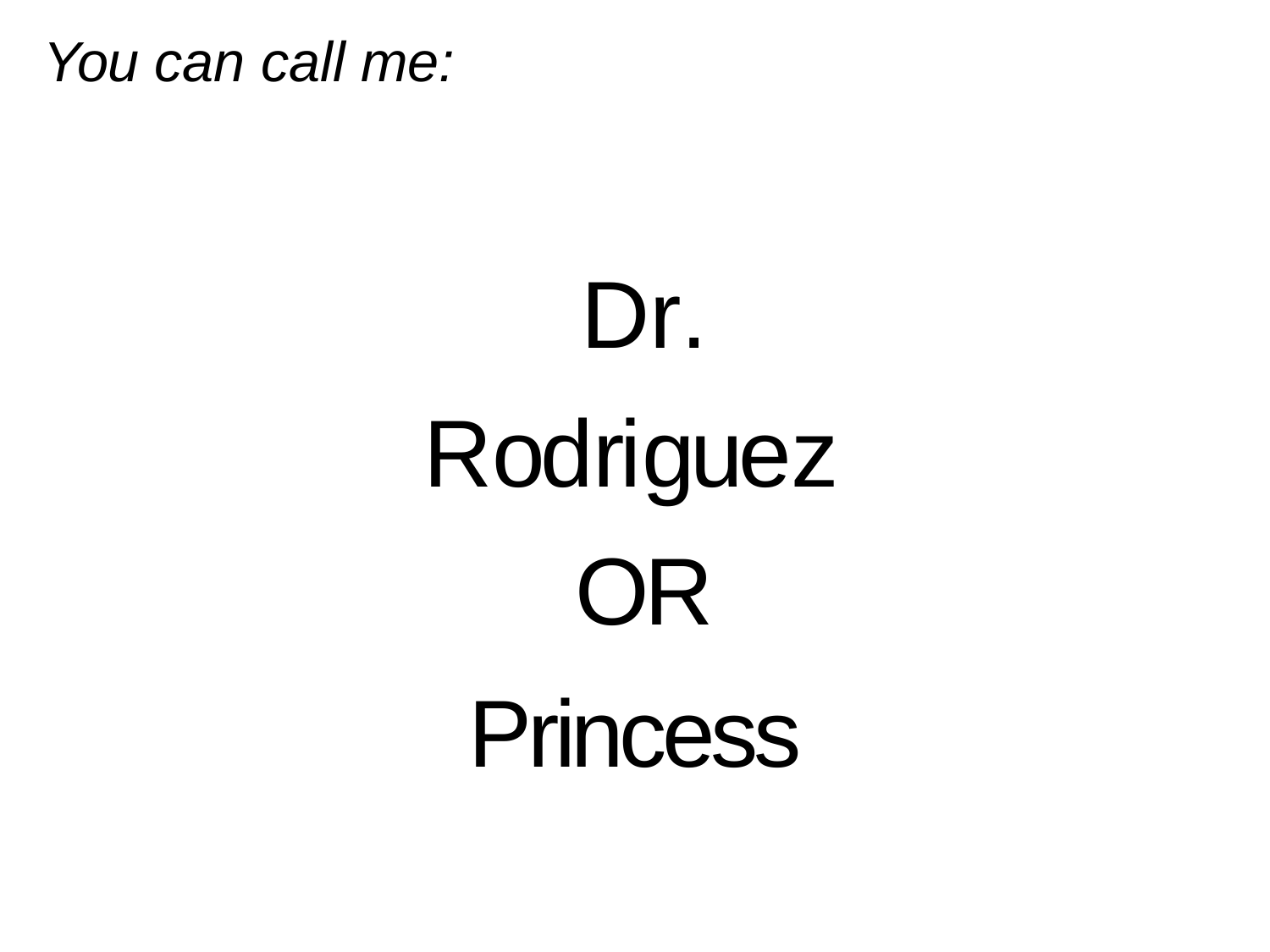

# You can call me:
Dr. Rodriguez  OR
Princess